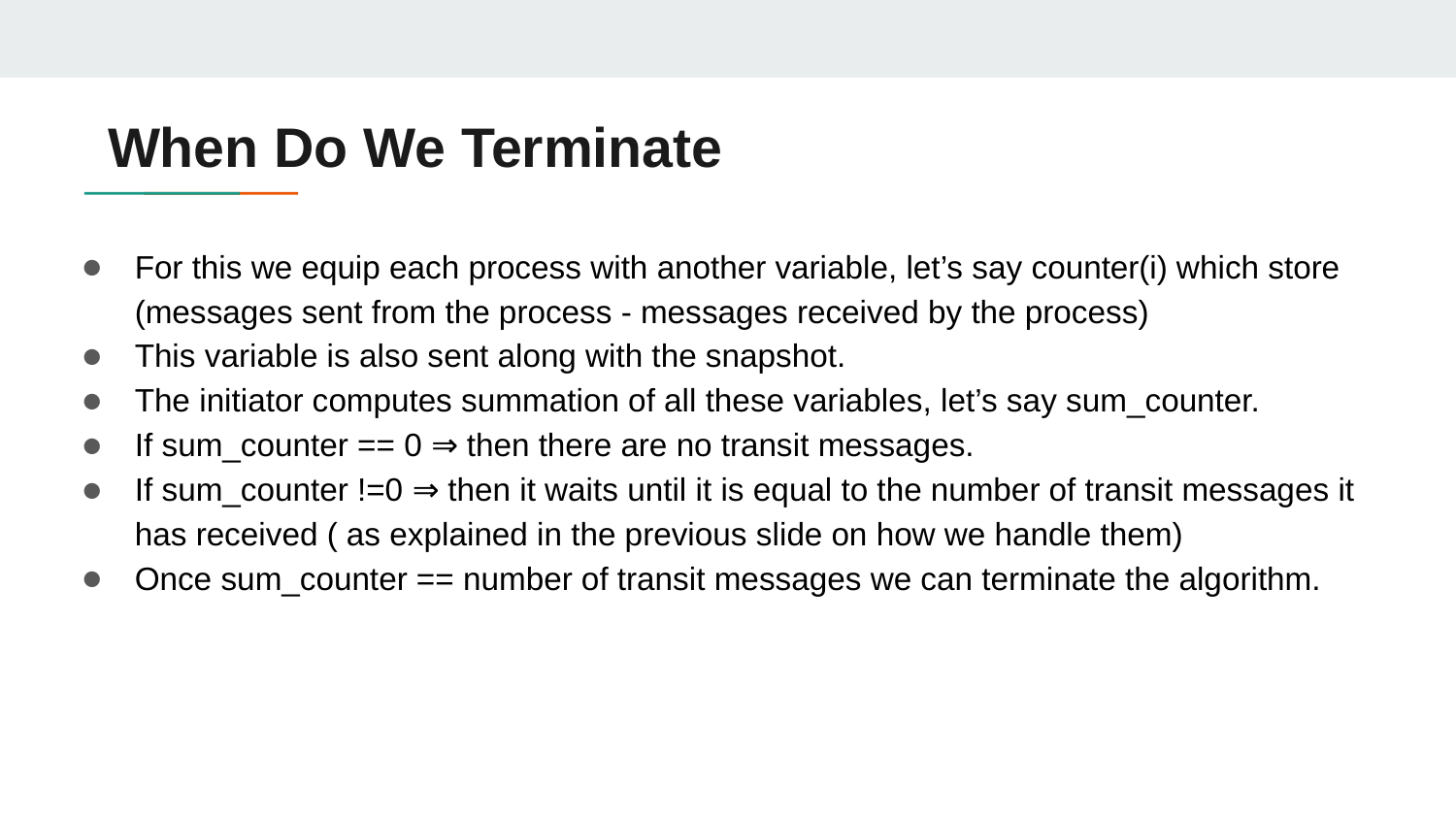

# When Do We Terminate
For this we equip each process with another variable, let’s say counter(i) which store (messages sent from the process - messages received by the process)
This variable is also sent along with the snapshot.
The initiator computes summation of all these variables, let’s say sum_counter.
If sum_counter == 0 ⇒ then there are no transit messages.
If sum_counter !=0 ⇒ then it waits until it is equal to the number of transit messages it has received ( as explained in the previous slide on how we handle them)
Once sum_counter == number of transit messages we can terminate the algorithm.